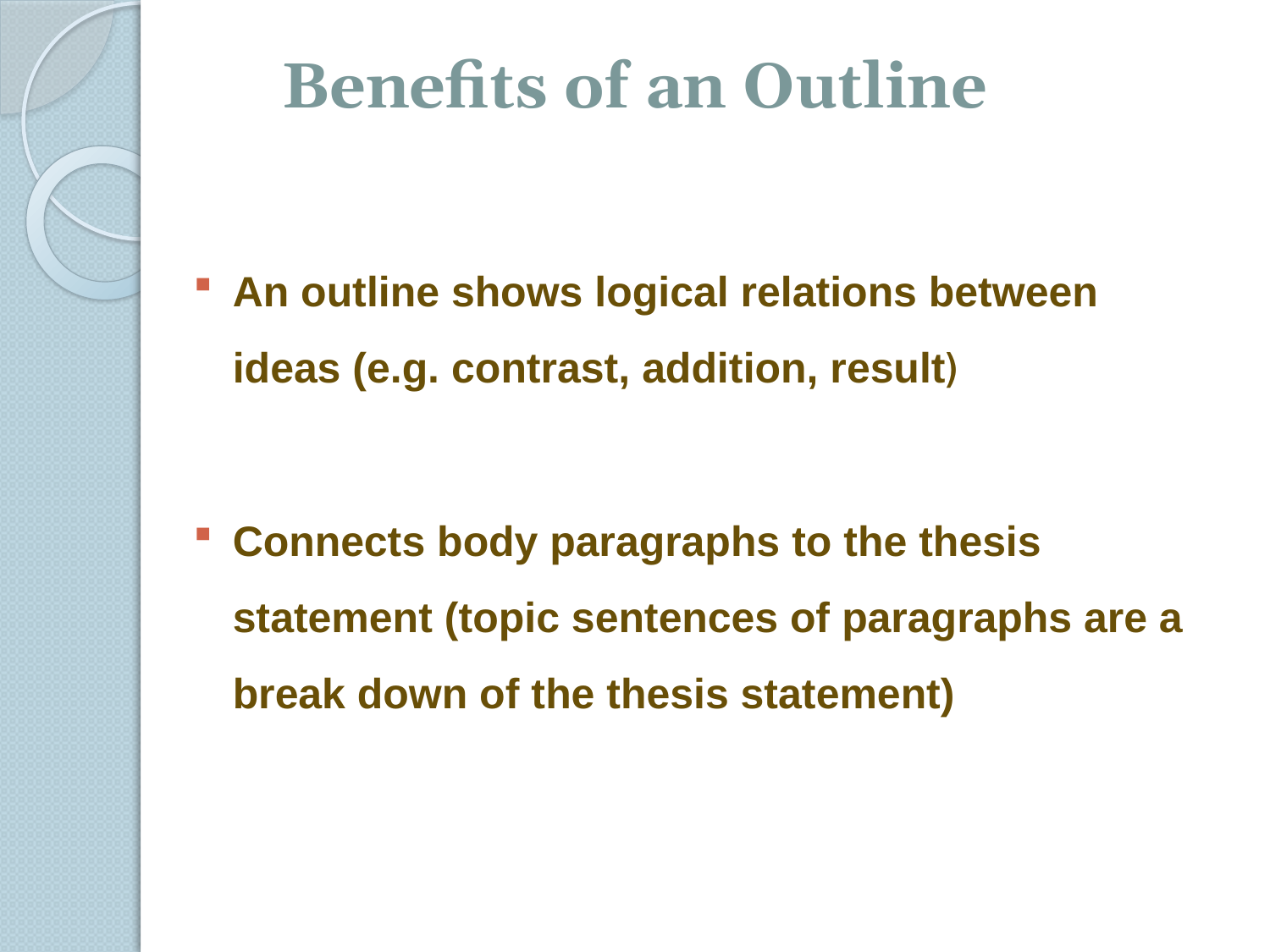

Benefits of an Outline
An outline shows logical relations between ideas (e.g. contrast, addition, result)

Connects body paragraphs to the thesis statement (topic sentences of paragraphs are a break down of the thesis statement)